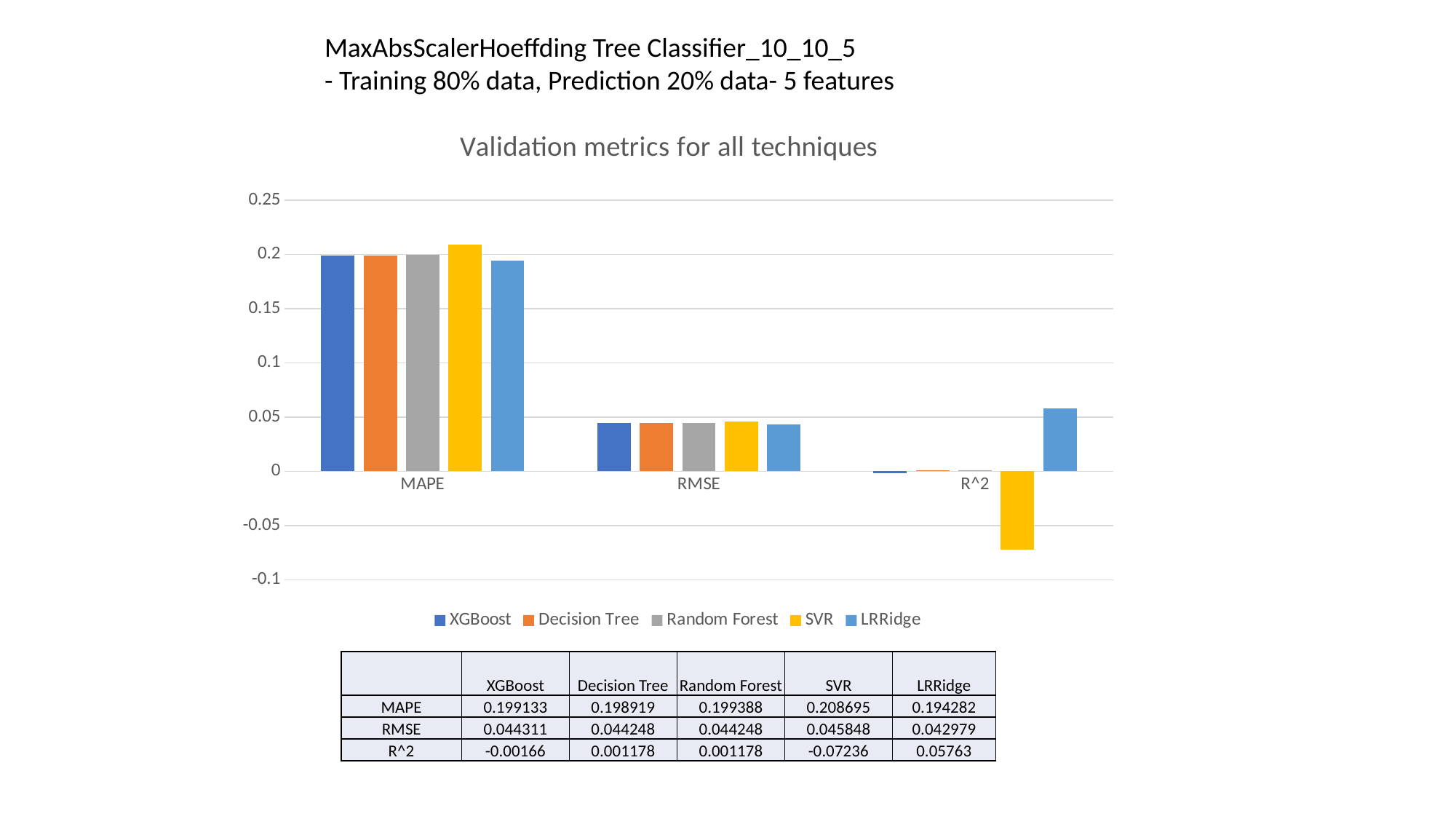

MaxAbsScalerHoeffding Tree Classifier_10_10_5
- Training 80% data, Prediction 20% data- 5 features

### Chart: Validation metrics for all techniques

| Category | XGBoost | Decision Tree | Random Forest | SVR | LRRidge |
|---|---|---|---|---|---|
| MAPE | 0.199133 | 0.198919 | 0.199388 | 0.208695 | 0.194282 |
| RMSE | 0.044311 | 0.044248 | 0.044248 | 0.045848 | 0.042979 |
| R^2 | -0.001659 | 0.001178 | 0.001178 | -0.072357 | 0.05763 |
|  | XGBoost | Decision Tree | Random Forest | SVR | LRRidge |
| --- | --- | --- | --- | --- | --- |
| MAPE | 0.199133 | 0.198919 | 0.199388 | 0.208695 | 0.194282 |
| RMSE | 0.044311 | 0.044248 | 0.044248 | 0.045848 | 0.042979 |
| R^2 | -0.00166 | 0.001178 | 0.001178 | -0.07236 | 0.05763 |